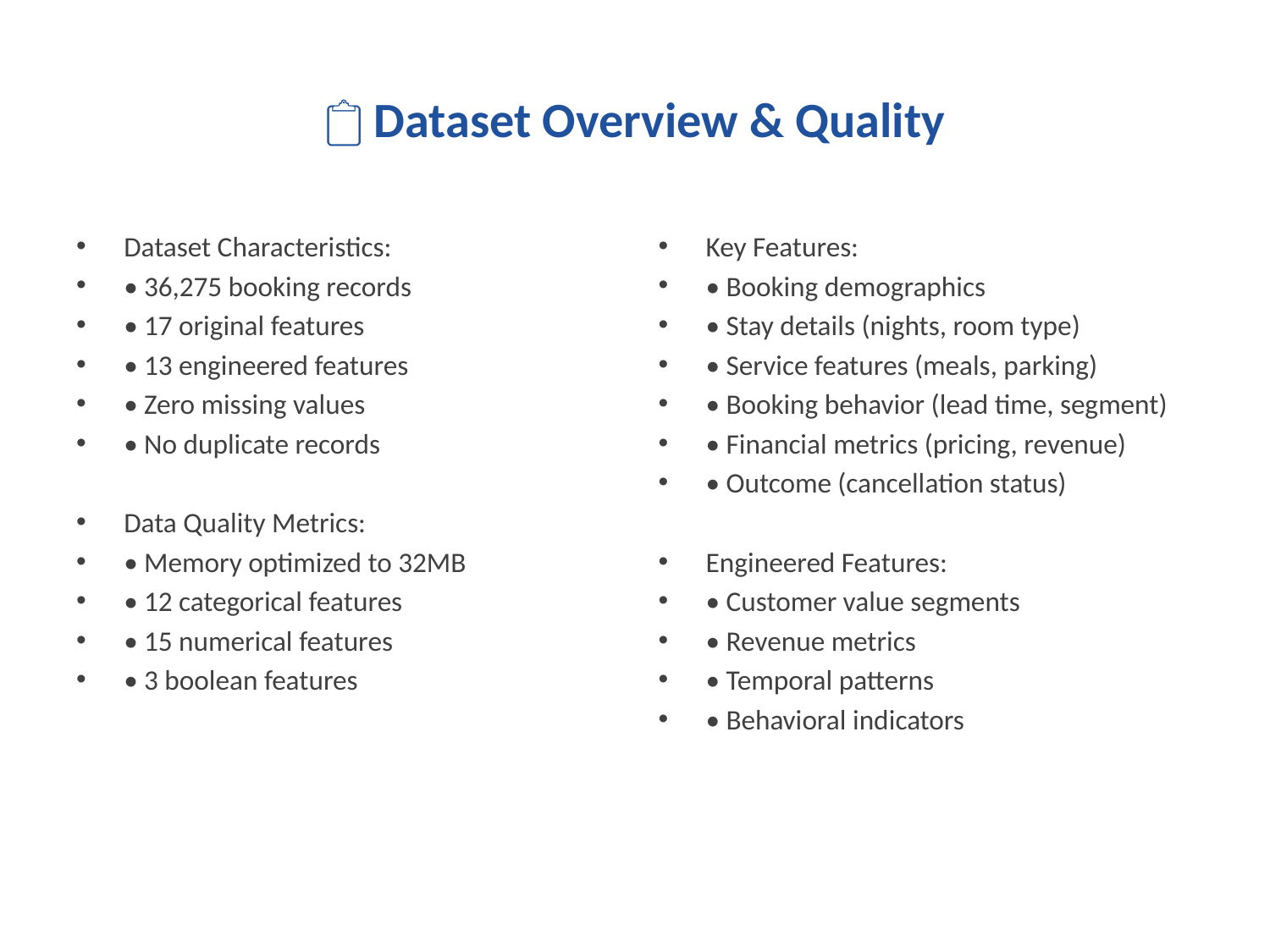

# 📋 Dataset Overview & Quality
Dataset Characteristics:
• 36,275 booking records
• 17 original features
• 13 engineered features
• Zero missing values
• No duplicate records

Data Quality Metrics:
• Memory optimized to 32MB
• 12 categorical features
• 15 numerical features
• 3 boolean features
Key Features:
• Booking demographics
• Stay details (nights, room type)
• Service features (meals, parking)
• Booking behavior (lead time, segment)
• Financial metrics (pricing, revenue)
• Outcome (cancellation status)

Engineered Features:
• Customer value segments
• Revenue metrics
• Temporal patterns
• Behavioral indicators